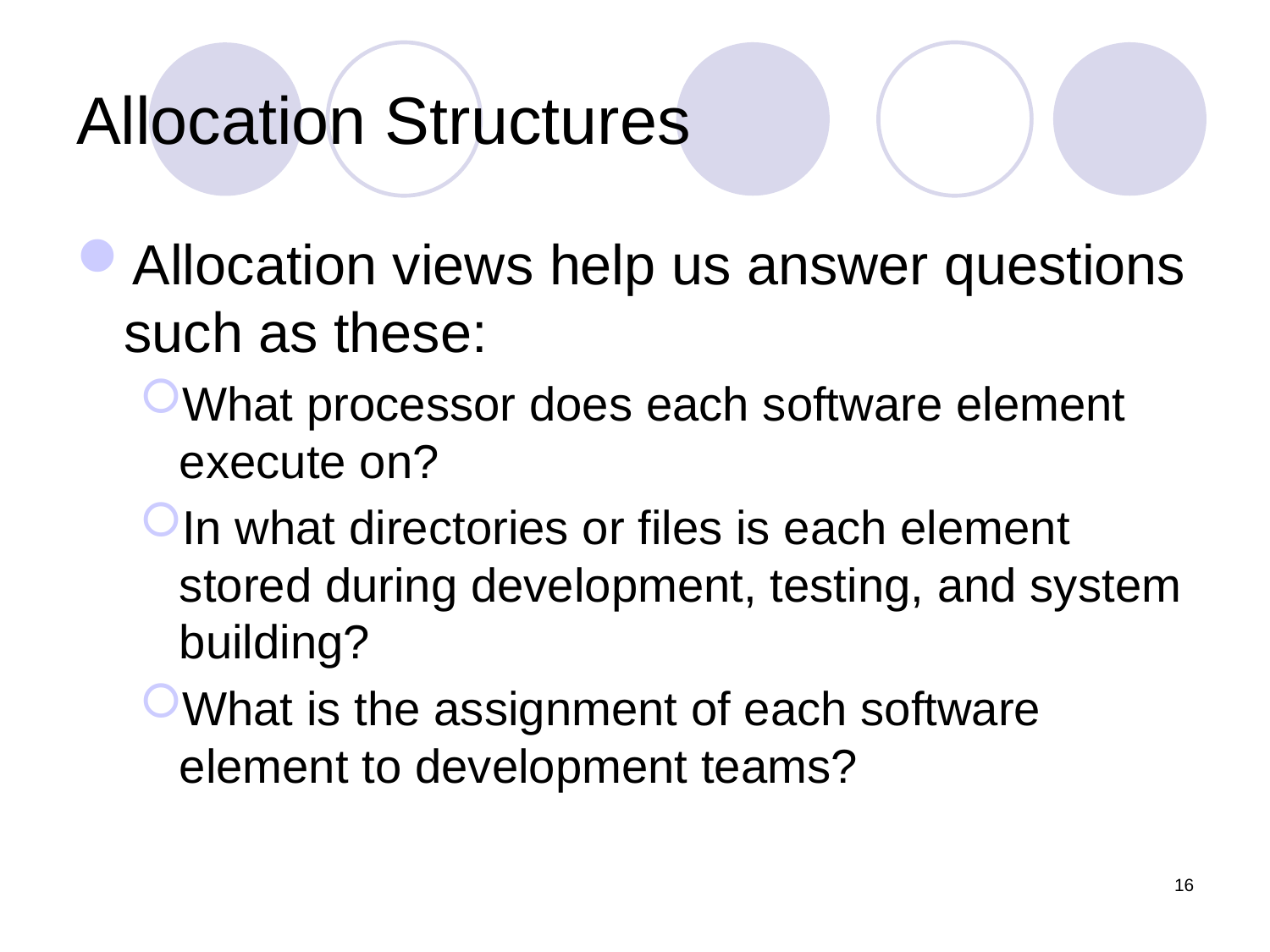

# Allocation Structures
Allocation views help us answer questions such as these:
What processor does each software element execute on?
In what directories or files is each element stored during development, testing, and system building?
What is the assignment of each software element to development teams?
16